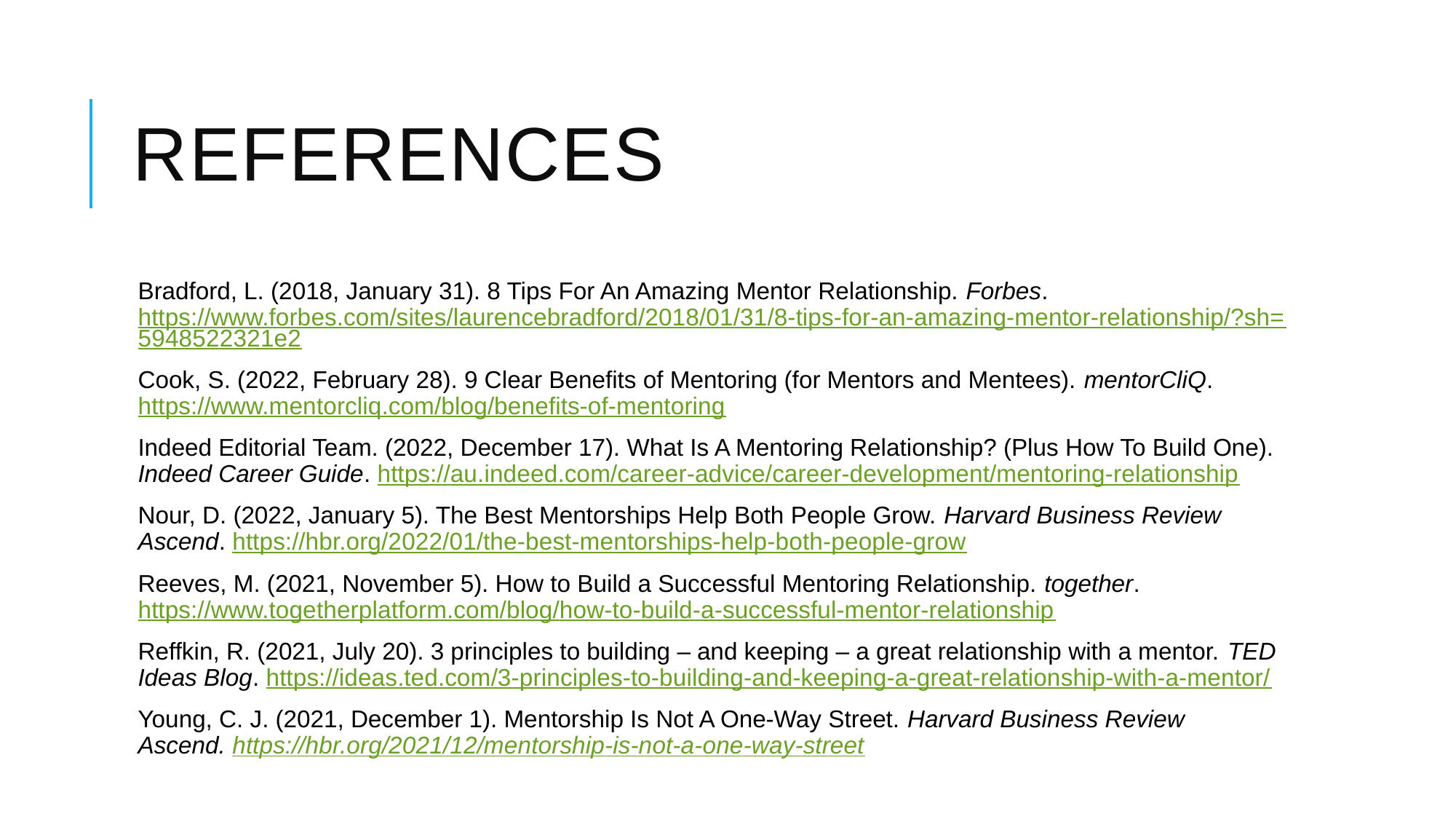

# References
Bradford, L. (2018, January 31). 8 Tips For An Amazing Mentor Relationship. Forbes. https://www.forbes.com/sites/laurencebradford/2018/01/31/8-tips-for-an-amazing-mentor-relationship/?sh=5948522321e2
Cook, S. (2022, February 28). 9 Clear Benefits of Mentoring (for Mentors and Mentees). mentorCliQ. https://www.mentorcliq.com/blog/benefits-of-mentoring
Indeed Editorial Team. (2022, December 17). What Is A Mentoring Relationship? (Plus How To Build One). Indeed Career Guide. https://au.indeed.com/career-advice/career-development/mentoring-relationship
Nour, D. (2022, January 5). The Best Mentorships Help Both People Grow. Harvard Business Review Ascend. https://hbr.org/2022/01/the-best-mentorships-help-both-people-grow
Reeves, M. (2021, November 5). How to Build a Successful Mentoring Relationship. together. https://www.togetherplatform.com/blog/how-to-build-a-successful-mentor-relationship
Reffkin, R. (2021, July 20). 3 principles to building – and keeping – a great relationship with a mentor. TED Ideas Blog. https://ideas.ted.com/3-principles-to-building-and-keeping-a-great-relationship-with-a-mentor/
Young, C. J. (2021, December 1). Mentorship Is Not A One-Way Street. Harvard Business Review Ascend. https://hbr.org/2021/12/mentorship-is-not-a-one-way-street